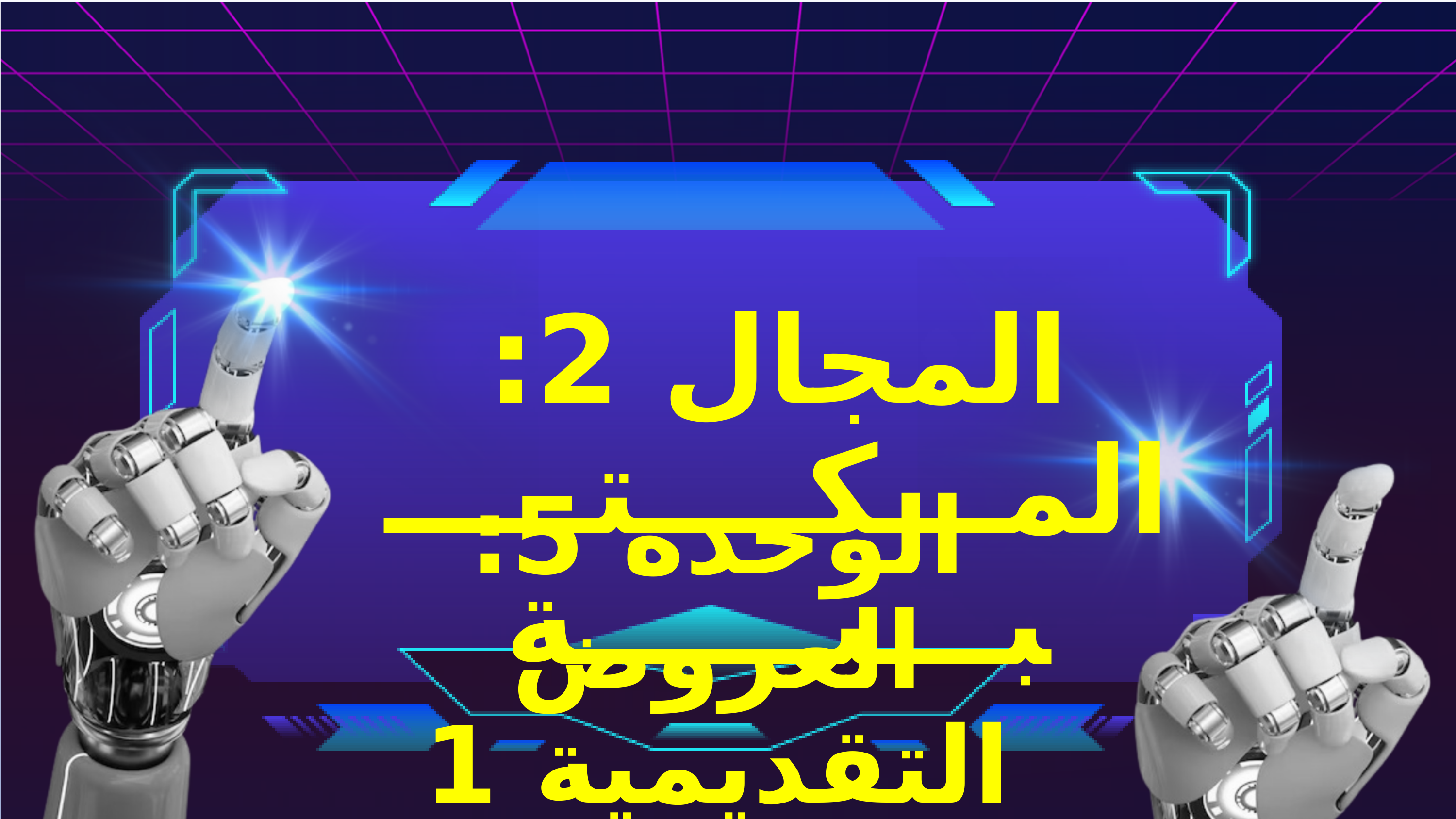

المجال 2: المـــكــــتـــــبـــيــــــة

الوحدة 5: العروض التقديمية 1